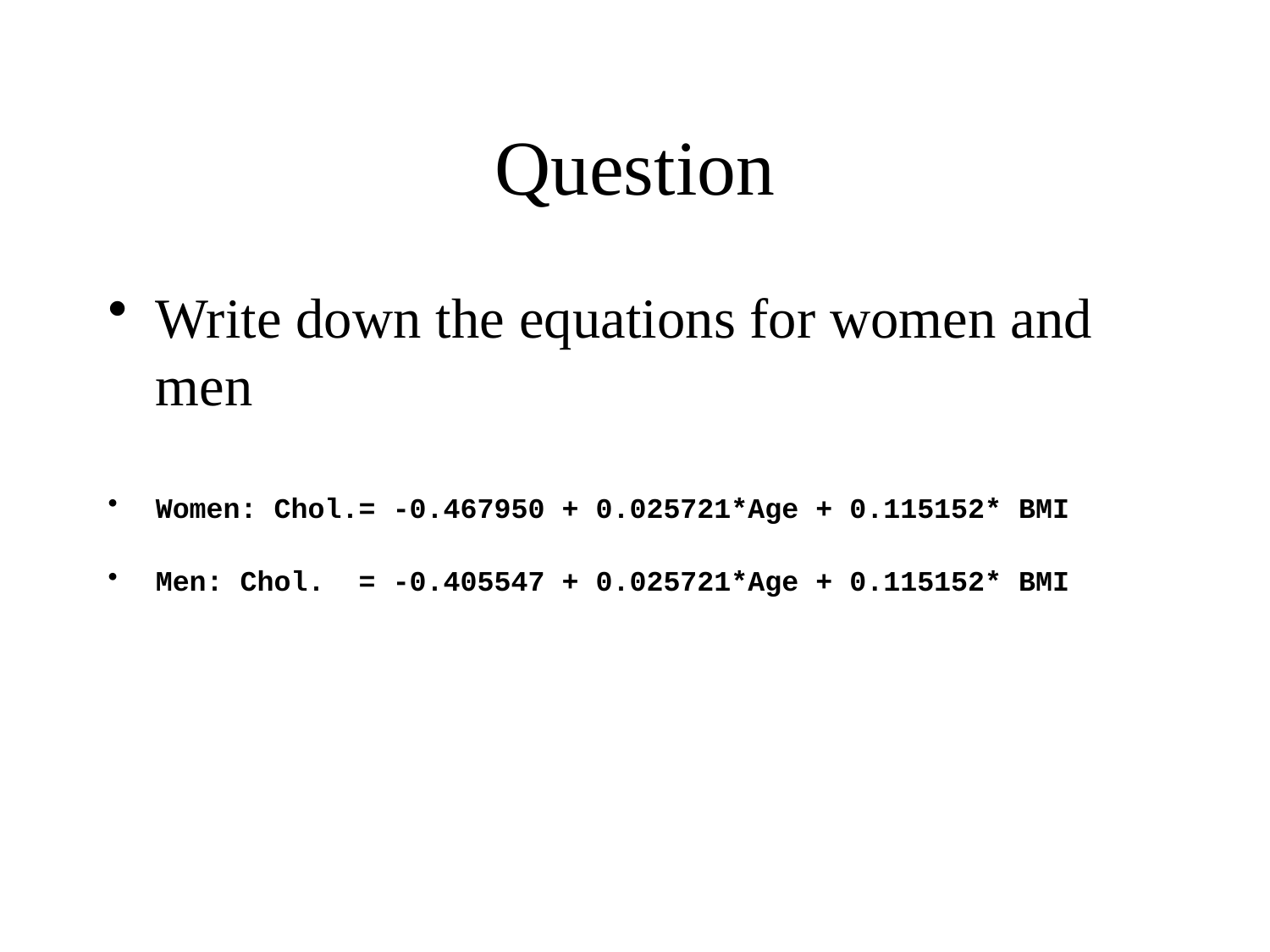

# Question
Write down the equations for women and men
Women: Chol.= -0.467950 + 0.025721*Age + 0.115152* BMI
Men: Chol.  = -0.405547 + 0.025721*Age + 0.115152* BMI